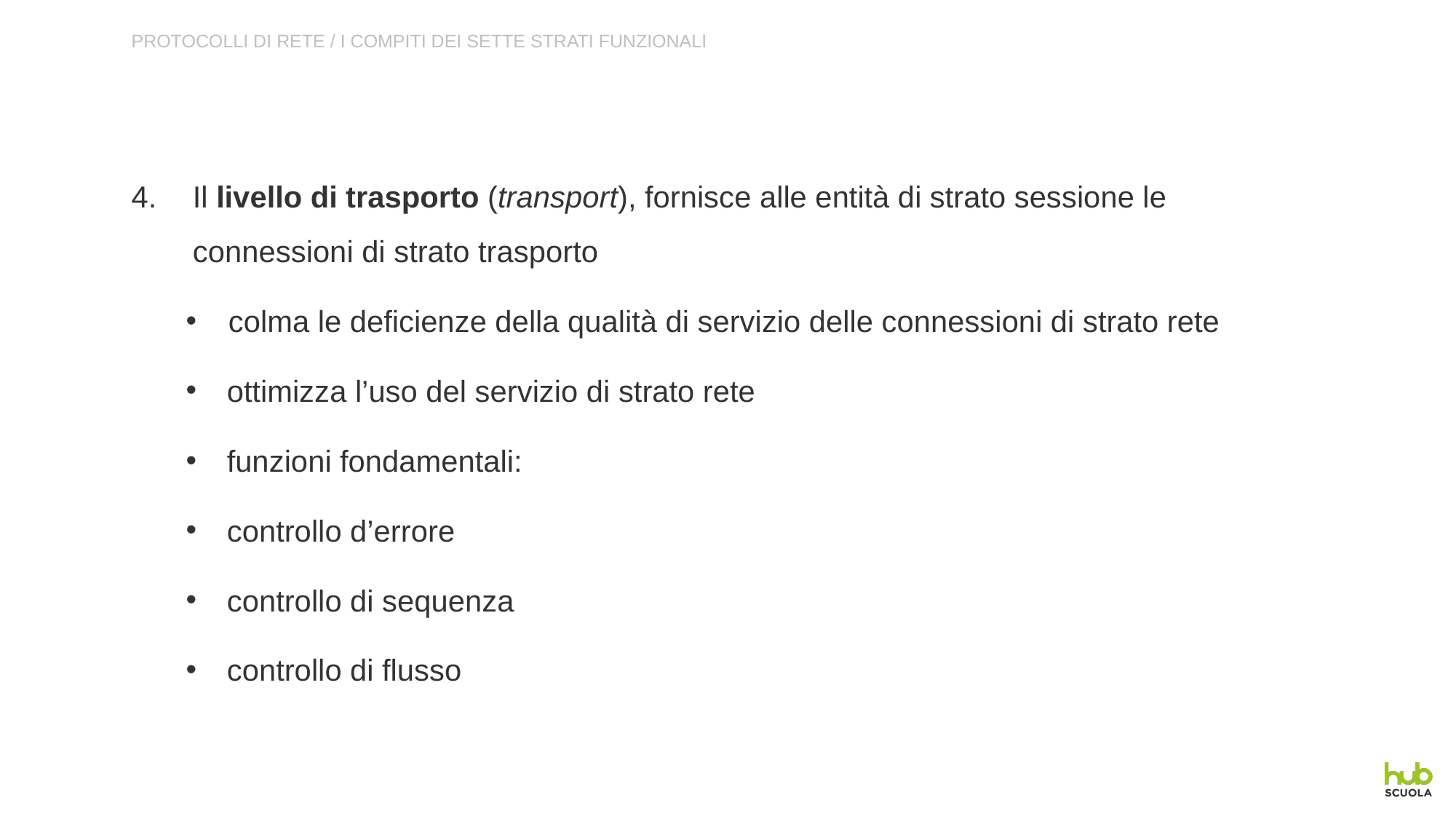

PROTOCOLLI DI RETE / I COMPITI DEI SETTE STRATI FUNZIONALI

Il livello di trasporto (transport), fornisce alle entità di strato sessione le connessioni di strato trasporto
 colma le deficienze della qualità di servizio delle connessioni di strato rete
ottimizza l’uso del servizio di strato rete
funzioni fondamentali:
controllo d’errore
controllo di sequenza
controllo di flusso